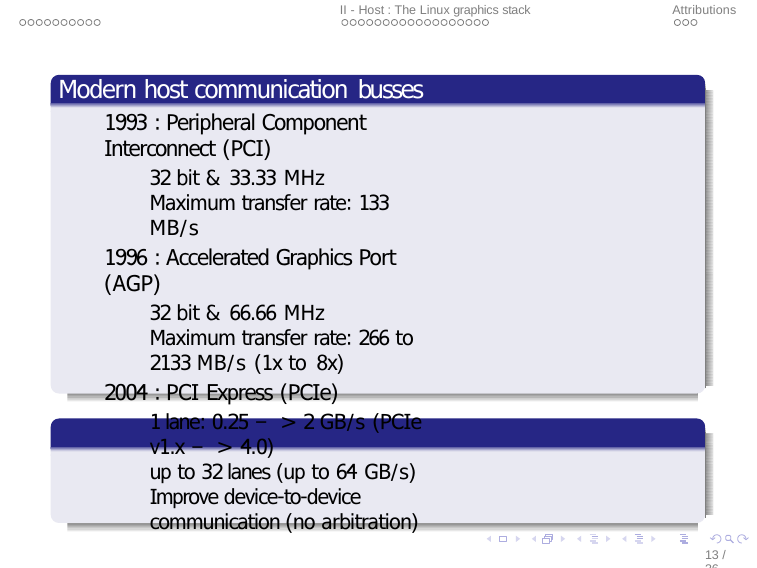

I - Hardware : Anatomy of a GPU
II - Host : The Linux graphics stack
Attributions

Host < − > GPU communication
Modern host communication busses
1993 : Peripheral Component Interconnect (PCI)
32 bit & 33.33 MHz
Maximum transfer rate: 133 MB/s
1996 : Accelerated Graphics Port (AGP)
32 bit & 66.66 MHz
Maximum transfer rate: 266 to 2133 MB/s (1x to 8x)
2004 : PCI Express (PCIe)
1 lane: 0.25 − > 2 GB/s (PCIe v1.x − > 4.0)
up to 32 lanes (up to 64 GB/s)
Improve device-to-device communication (no arbitration)

Features
Several generic configuration address spaces (BAR)  Interruption RQuest (IRQ)

13 / 36